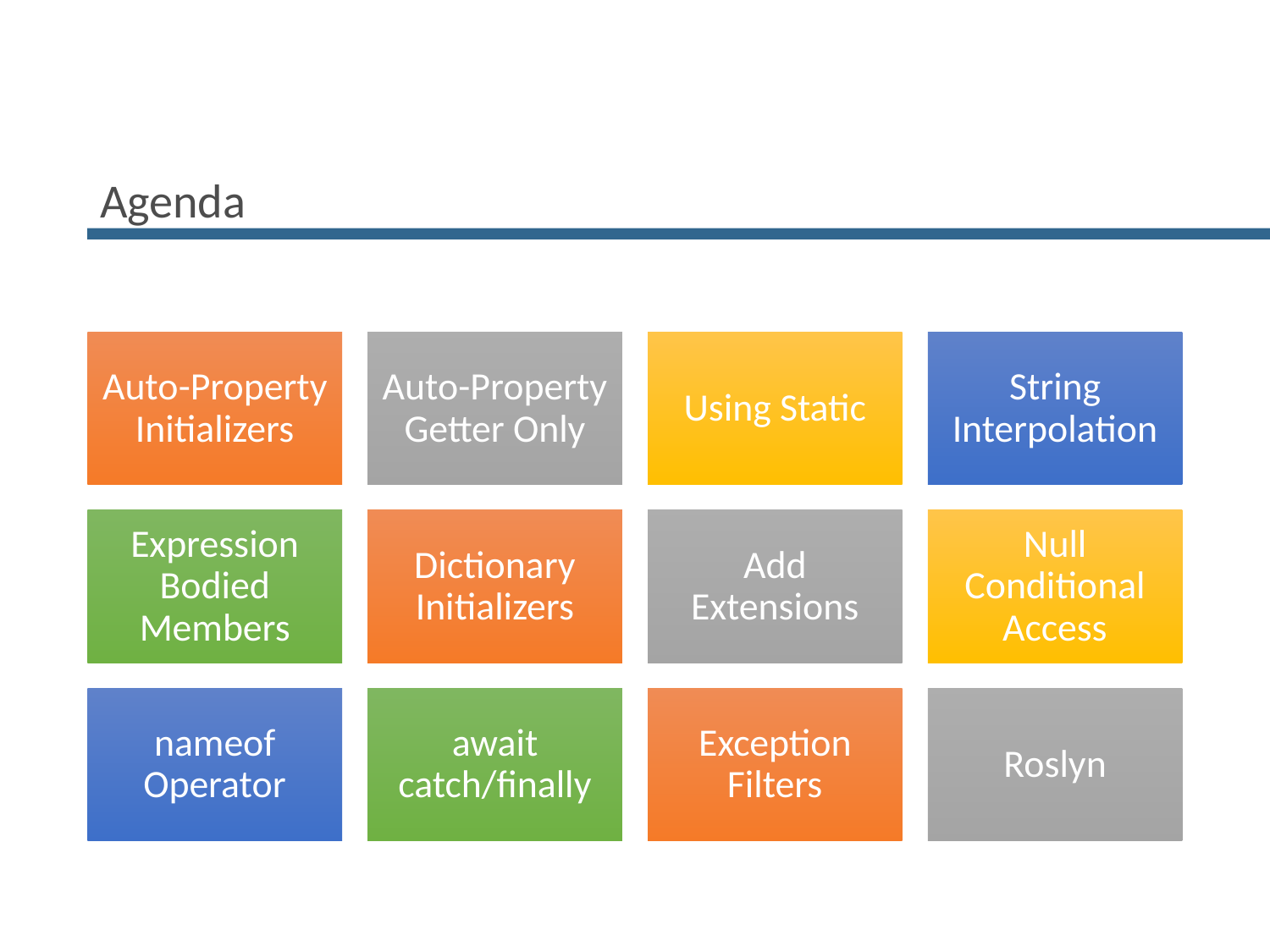

# Agenda
Auto-Property Initializers
Auto-Property Getter Only
Using Static
String Interpolation
Expression Bodied Members
Dictionary Initializers
Add Extensions
Null Conditional Access
nameof Operator
await catch/finally
Exception Filters
Roslyn